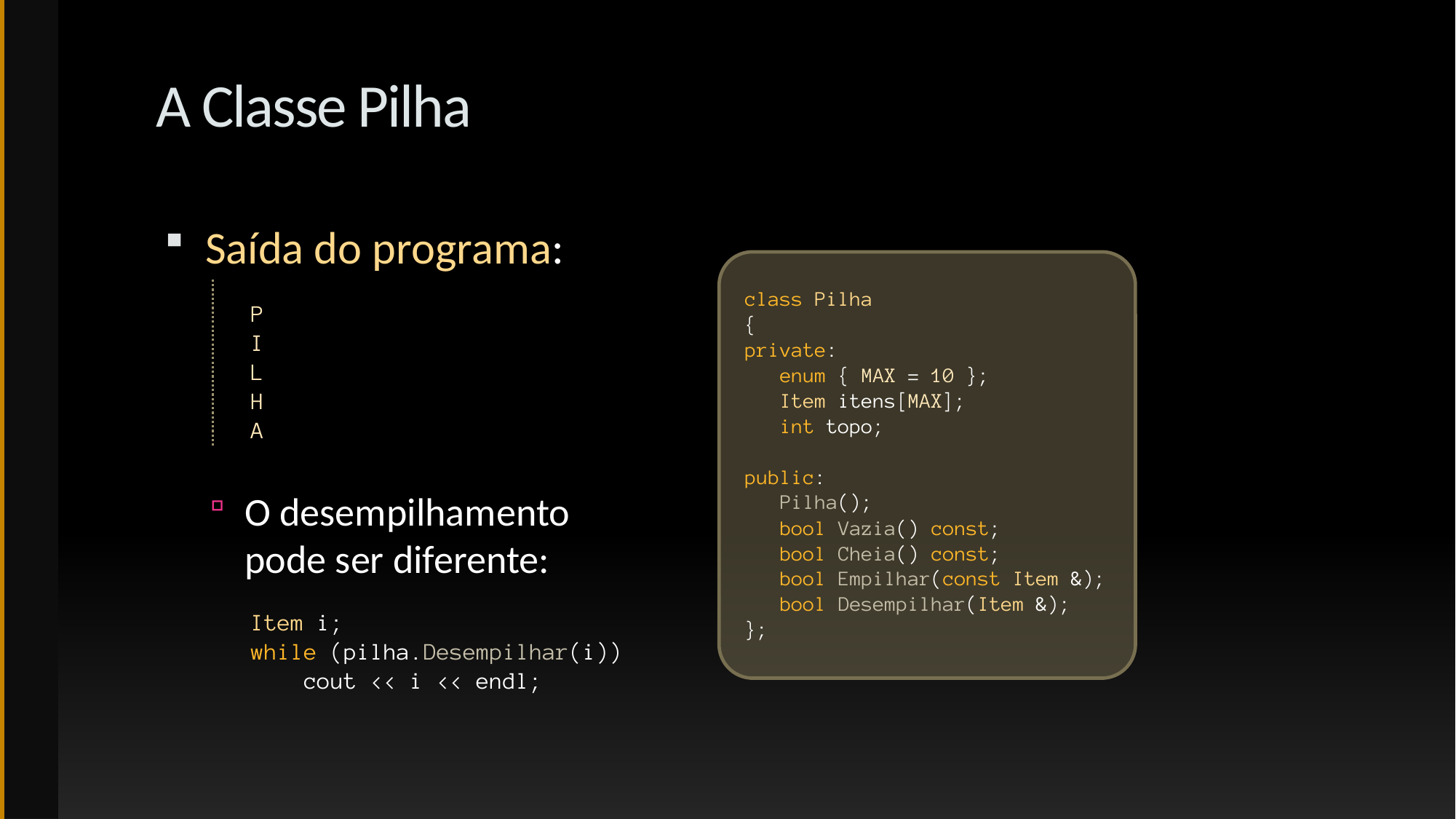

# A Classe Pilha
Saída do programa:

O desempilhamento
pode ser diferente:

class Pilha
{
private:
   enum { MAX = 10 };
   Item itens[MAX];
   int topo;
public:
   Pilha();
   bool Vazia() const;
   bool Cheia() const;
   bool Empilhar(const Item &);
   bool Desempilhar(Item &);
};
P
I
L
H
A
Item i;
while (pilha.Desempilhar(i))
    cout << i << endl;